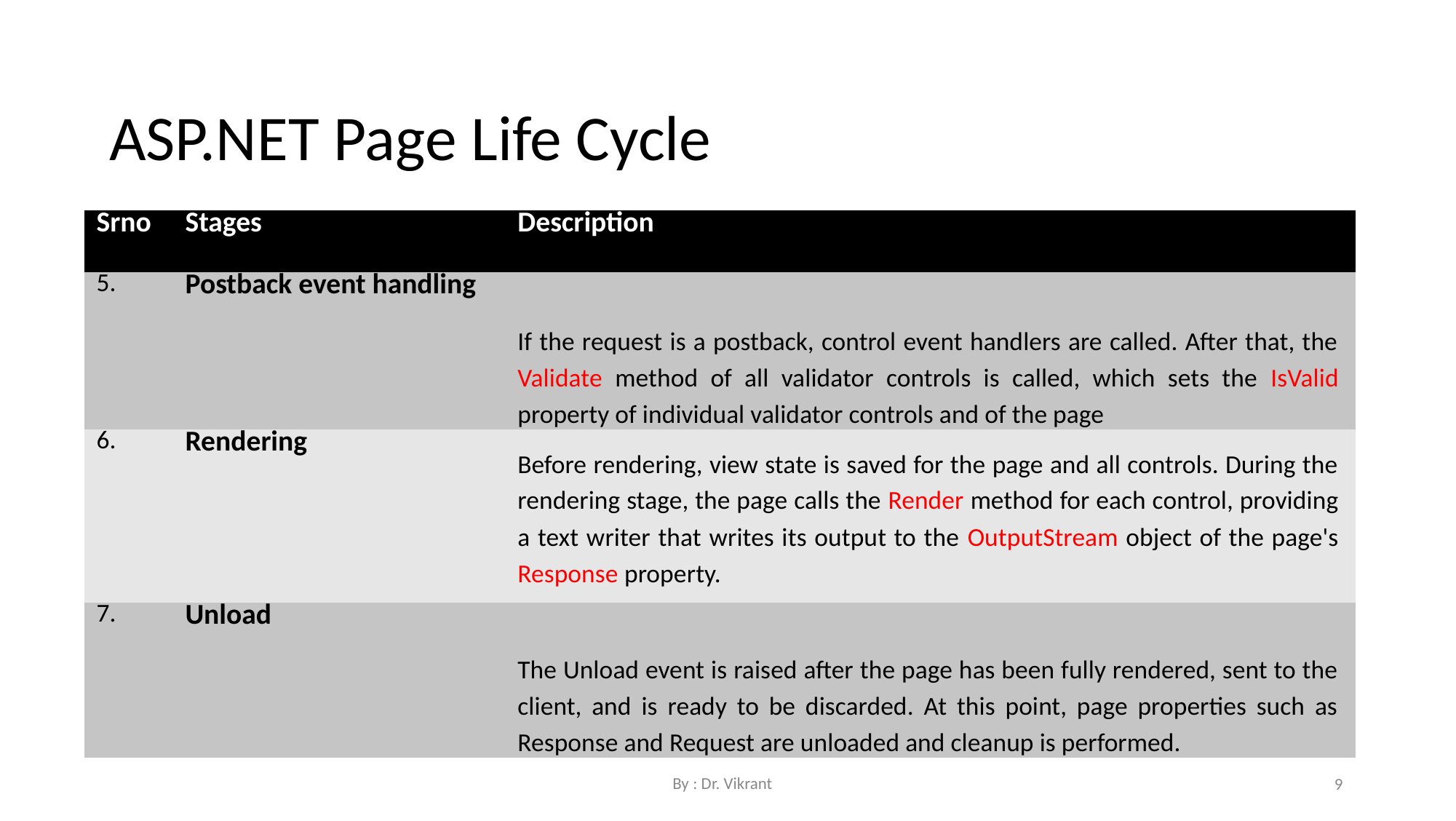

ASP.NET Page Life Cycle
| Srno | Stages | Description |
| --- | --- | --- |
| 5. | Postback event handling | If the request is a postback, control event handlers are called. After that, the Validate method of all validator controls is called, which sets the IsValid property of individual validator controls and of the page |
| 6. | Rendering | Before rendering, view state is saved for the page and all controls. During the rendering stage, the page calls the Render method for each control, providing a text writer that writes its output to the OutputStream object of the page's Response property. |
| 7. | Unload | The Unload event is raised after the page has been fully rendered, sent to the client, and is ready to be discarded. At this point, page properties such as Response and Request are unloaded and cleanup is performed. |
By : Dr. Vikrant
9